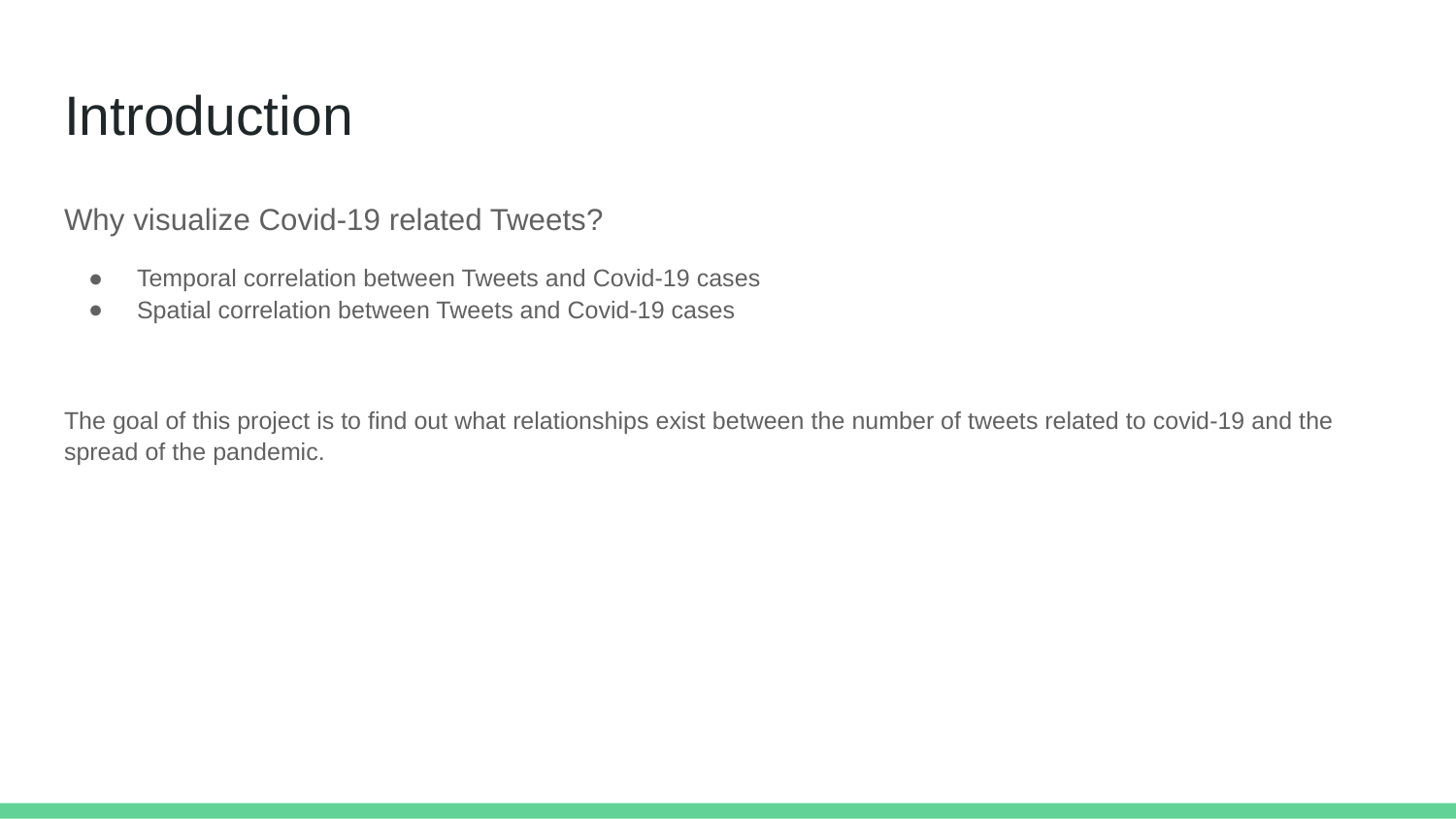

# Introduction
Why visualize Covid-19 related Tweets?
Temporal correlation between Tweets and Covid-19 cases
Spatial correlation between Tweets and Covid-19 cases

The goal of this project is to find out what relationships exist between the number of tweets related to covid-19 and the spread of the pandemic.